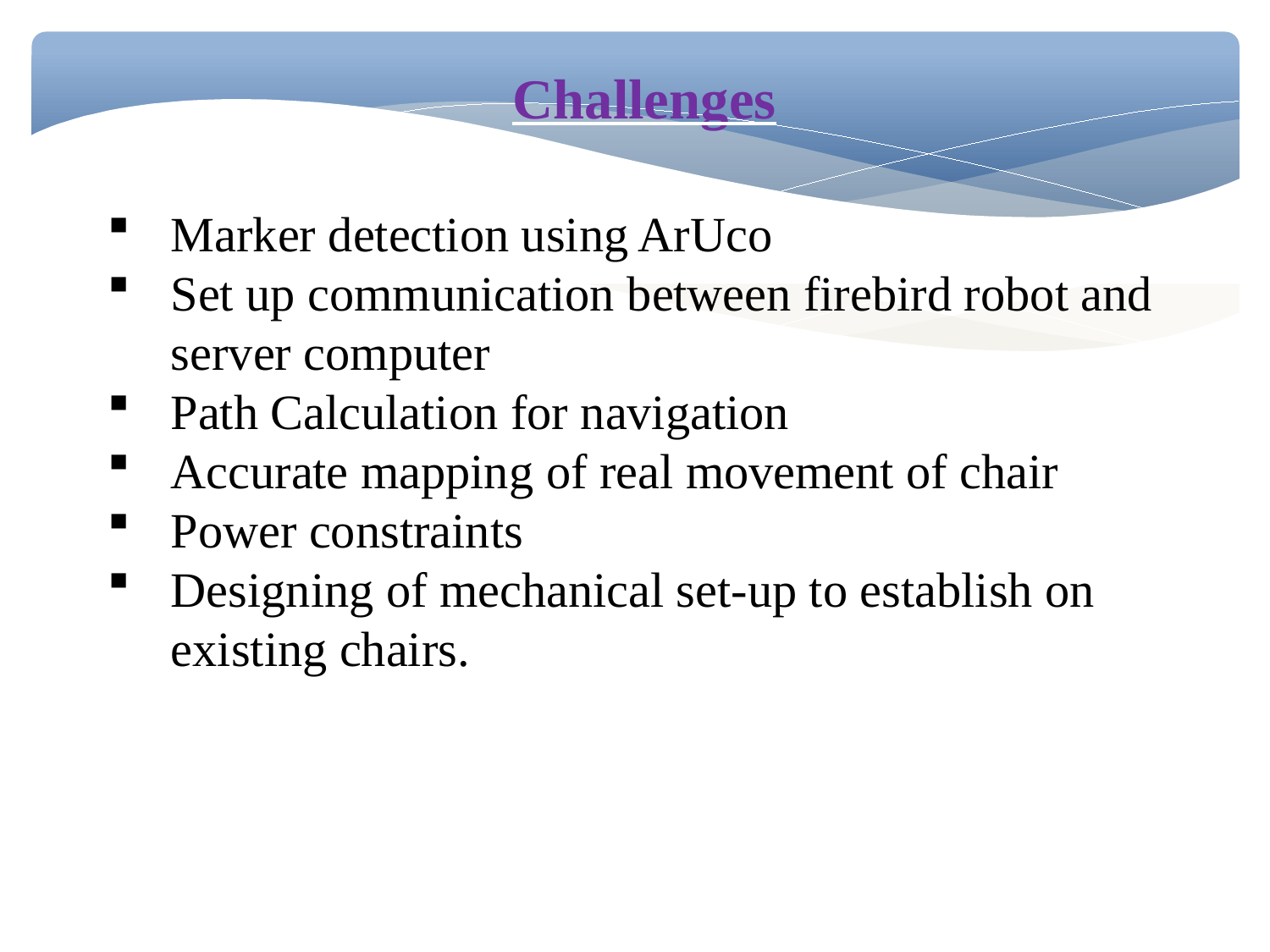

Challenges
Marker detection using ArUco
Set up communication between firebird robot and server computer
Path Calculation for navigation
Accurate mapping of real movement of chair
Power constraints
Designing of mechanical set-up to establish on existing chairs.